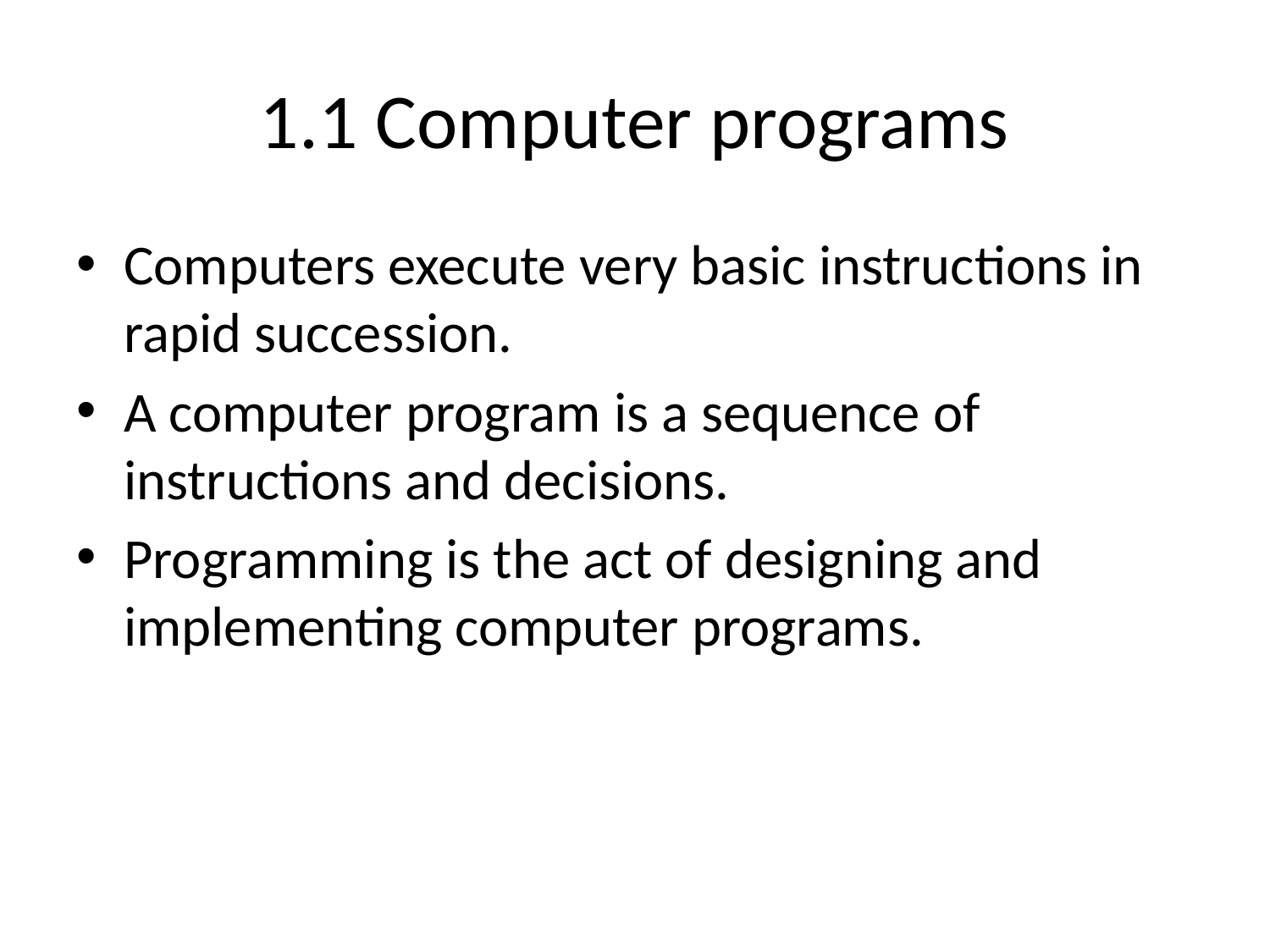

# 1.1 Computer programs
Computers execute very basic instructions in rapid succession.
A computer program is a sequence of instructions and decisions.
Programming is the act of designing and implementing computer programs.